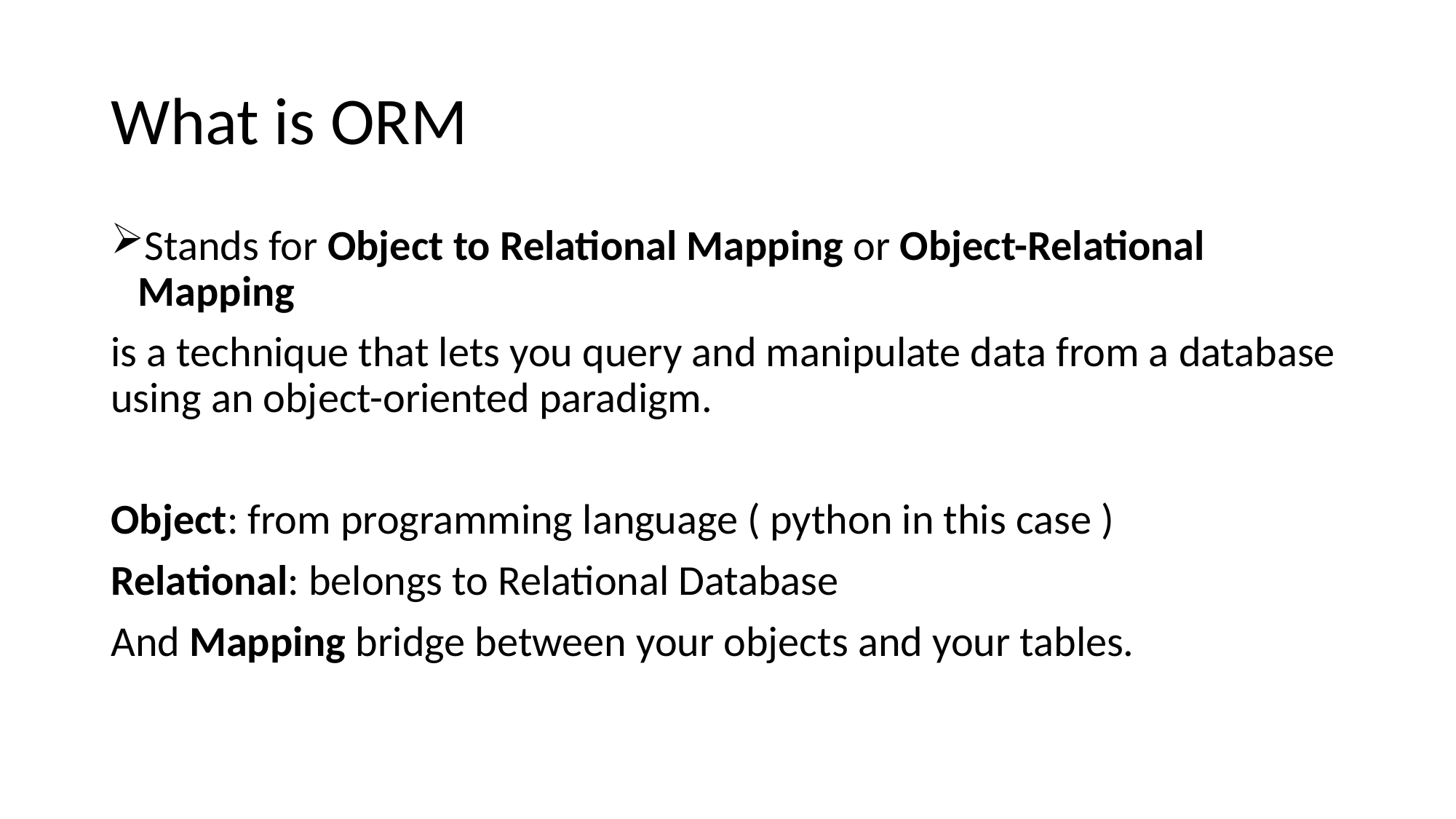

# What is ORM
Stands for Object to Relational Mapping or Object-Relational Mapping
is a technique that lets you query and manipulate data from a database using an object-oriented paradigm.

Object: from programming language ( python in this case )
Relational: belongs to Relational Database
And Mapping bridge between your objects and your tables.